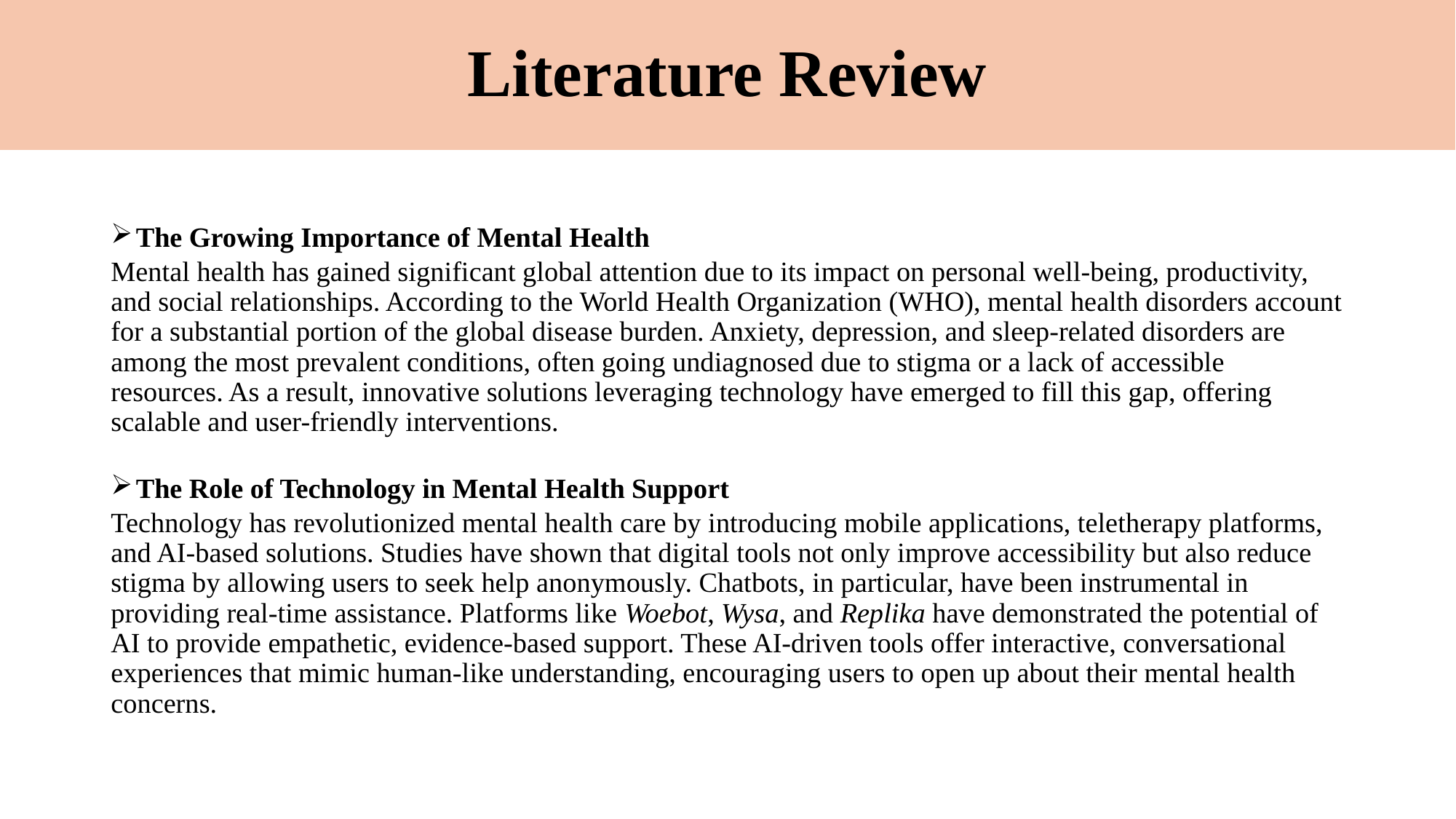

# Literature Review
The Growing Importance of Mental Health
Mental health has gained significant global attention due to its impact on personal well-being, productivity, and social relationships. According to the World Health Organization (WHO), mental health disorders account for a substantial portion of the global disease burden. Anxiety, depression, and sleep-related disorders are among the most prevalent conditions, often going undiagnosed due to stigma or a lack of accessible resources. As a result, innovative solutions leveraging technology have emerged to fill this gap, offering scalable and user-friendly interventions.

The Role of Technology in Mental Health Support
Technology has revolutionized mental health care by introducing mobile applications, teletherapy platforms, and AI-based solutions. Studies have shown that digital tools not only improve accessibility but also reduce stigma by allowing users to seek help anonymously. Chatbots, in particular, have been instrumental in providing real-time assistance. Platforms like Woebot, Wysa, and Replika have demonstrated the potential of AI to provide empathetic, evidence-based support. These AI-driven tools offer interactive, conversational experiences that mimic human-like understanding, encouraging users to open up about their mental health concerns.